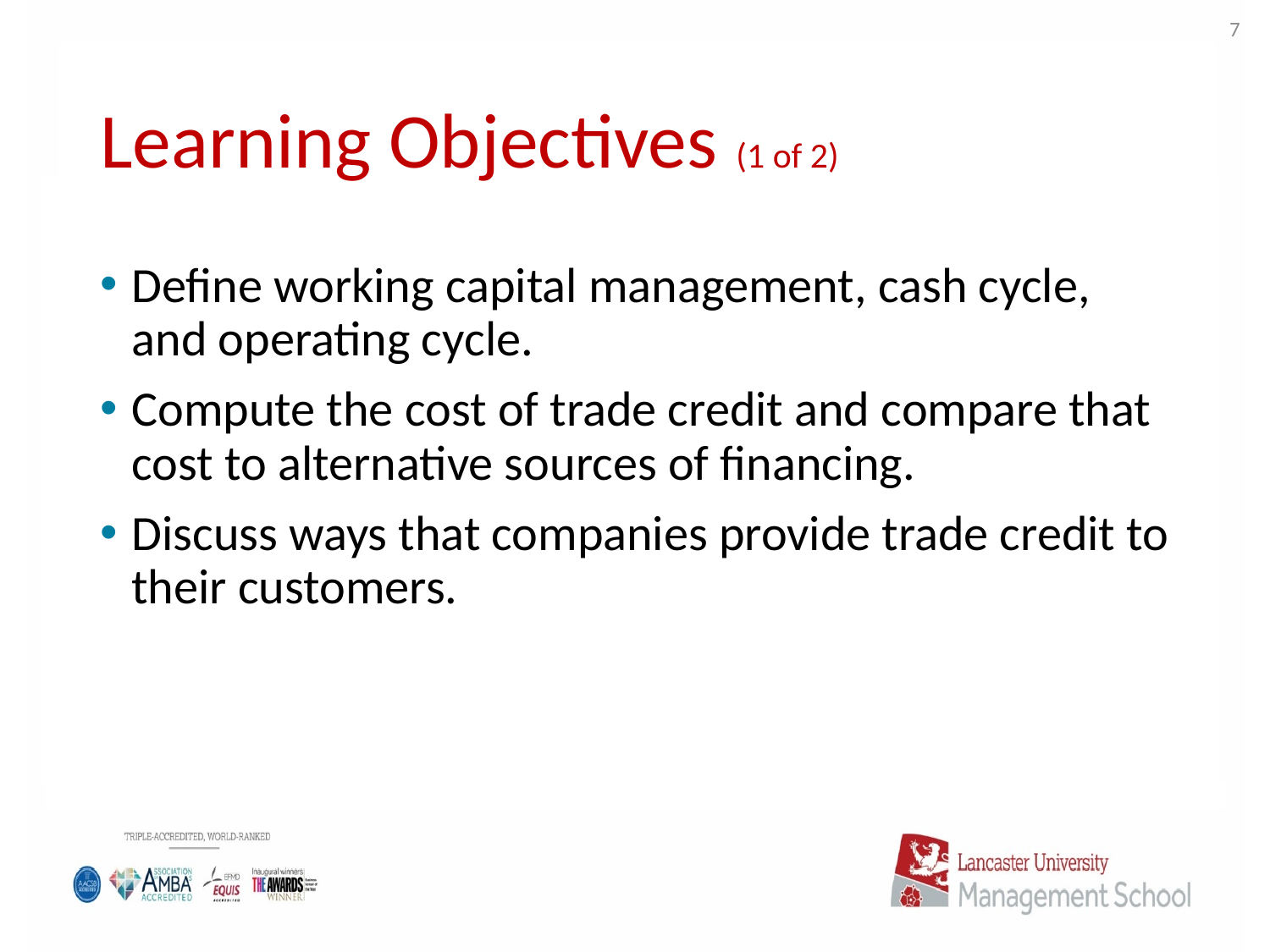

7
# Learning Objectives (1 of 2)
Define working capital management, cash cycle, and operating cycle.
Compute the cost of trade credit and compare that cost to alternative sources of financing.
Discuss ways that companies provide trade credit to their customers.